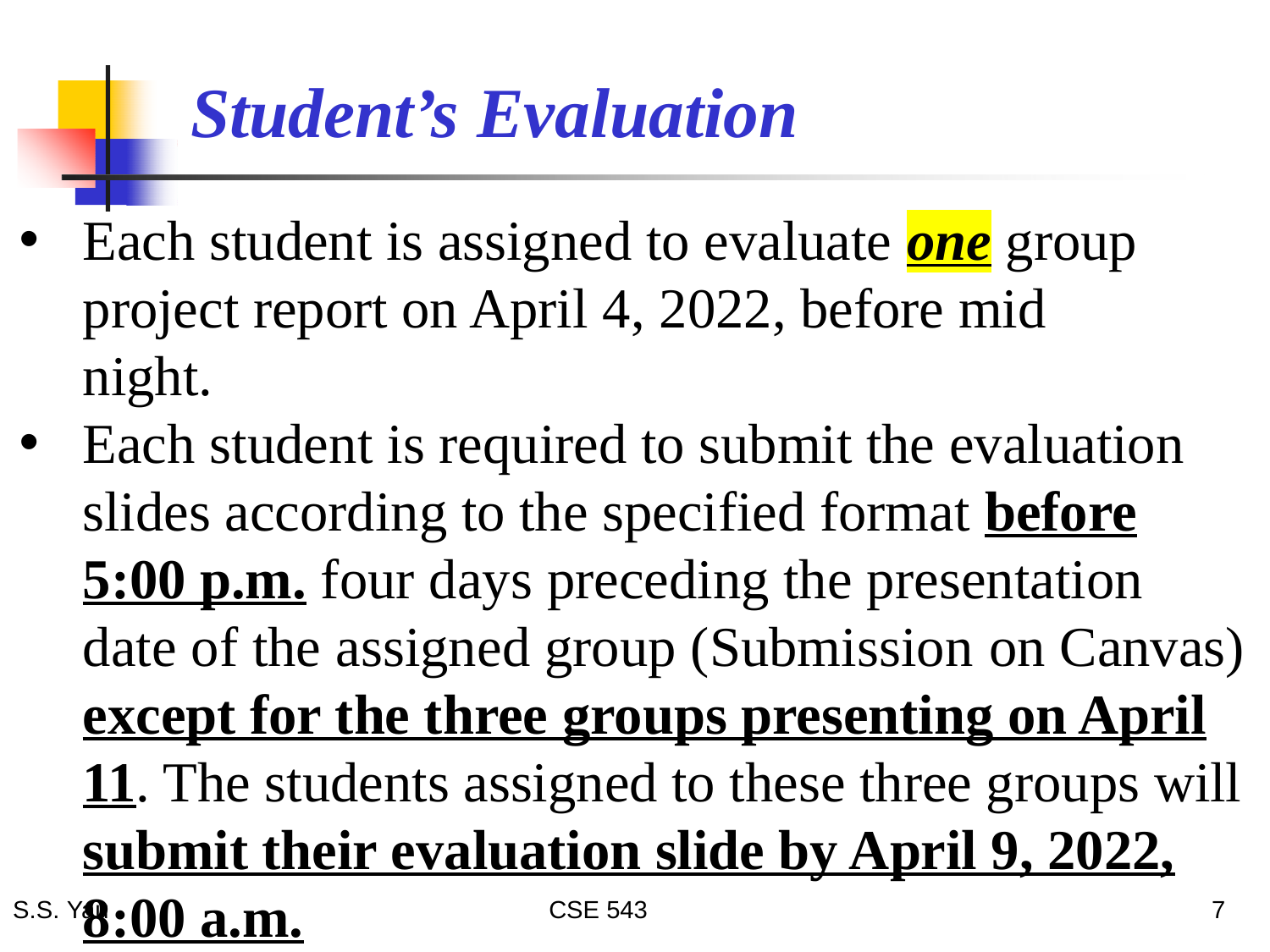

# Student’s Evaluation
Each student is assigned to evaluate one group project report on April 4, 2022, before mid night.
Each student is required to submit the evaluation slides according to the specified format before 5:00 p.m. four days preceding the presentation date of the assigned group (Submission on Canvas) except for the three groups presenting on April 11. The students assigned to these three groups will submit their evaluation slide by April 9, 2022, 8:00 a.m.
7
S.S. Yau
CSE 543